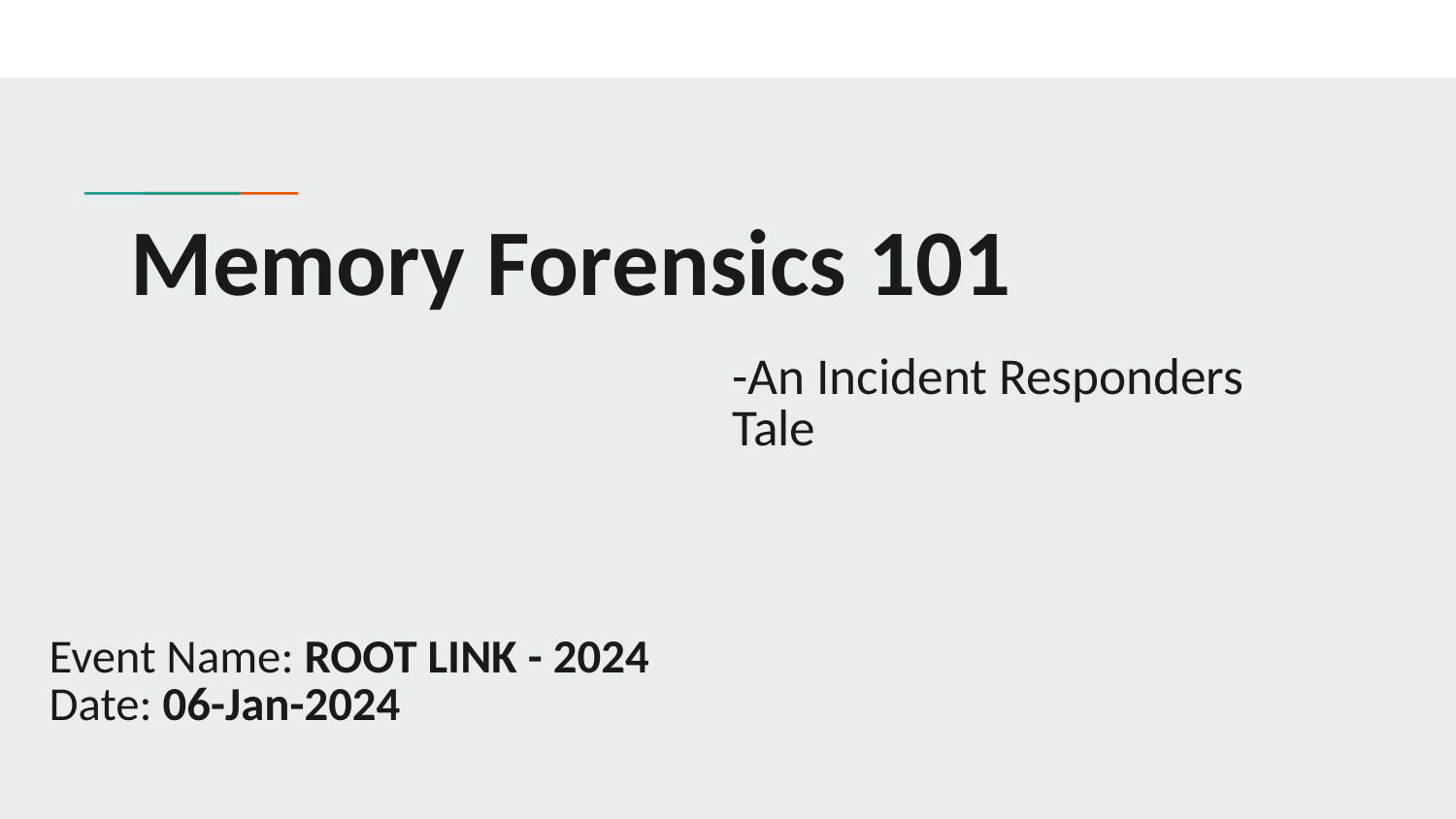

# Memory Forensics 101

-An Incident Responders Tale
Event Name: ROOT LINK - 2024
Date: 06-Jan-2024